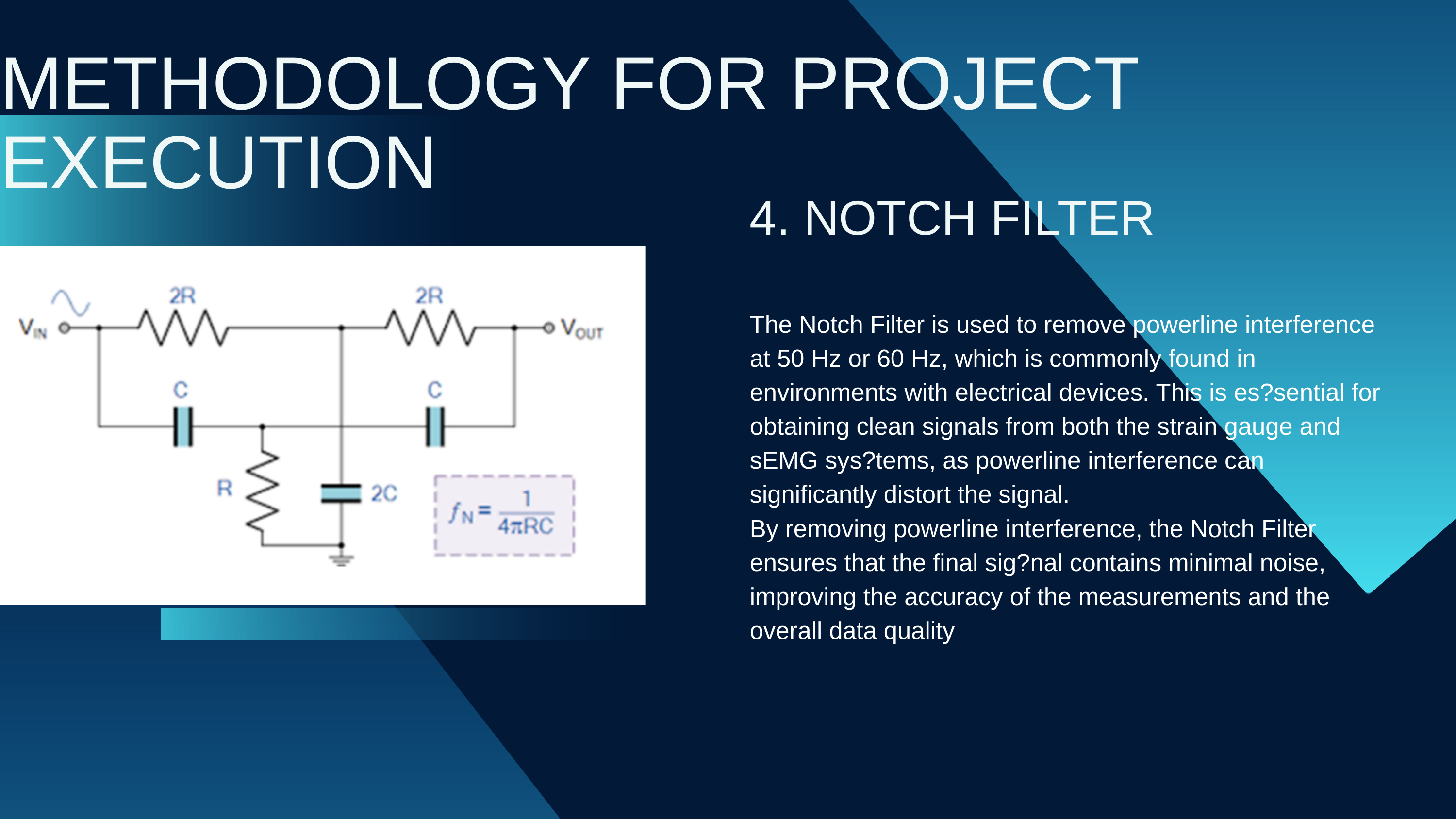

METHODOLOGY FOR PROJECT EXECUTION

4. NOTCH FILTER

The Notch Filter is used to remove powerline interference at 50 Hz or 60 Hz, which is commonly found in environments with electrical devices. This is es?sential for obtaining clean signals from both the strain gauge and sEMG sys?tems, as powerline interference can significantly distort the signal.
By removing powerline interference, the Notch Filter ensures that the final sig?nal contains minimal noise, improving the accuracy of the measurements and the overall data quality